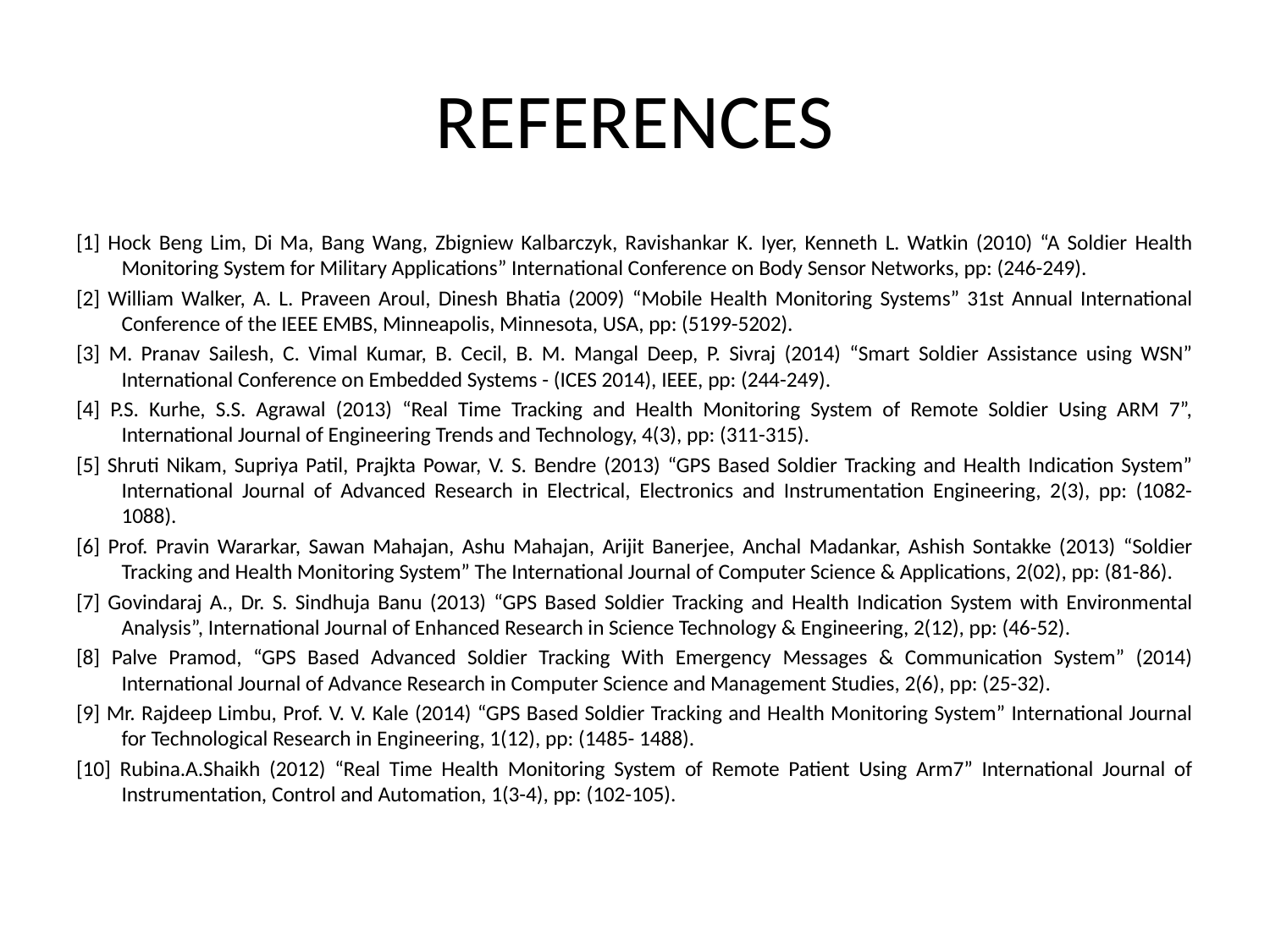

# REFERENCES
[1] Hock Beng Lim, Di Ma, Bang Wang, Zbigniew Kalbarczyk, Ravishankar K. Iyer, Kenneth L. Watkin (2010) “A Soldier Health Monitoring System for Military Applications” International Conference on Body Sensor Networks, pp: (246-249).
[2] William Walker, A. L. Praveen Aroul, Dinesh Bhatia (2009) “Mobile Health Monitoring Systems” 31st Annual International Conference of the IEEE EMBS, Minneapolis, Minnesota, USA, pp: (5199-5202).
[3] M. Pranav Sailesh, C. Vimal Kumar, B. Cecil, B. M. Mangal Deep, P. Sivraj (2014) “Smart Soldier Assistance using WSN” International Conference on Embedded Systems - (ICES 2014), IEEE, pp: (244-249).
[4] P.S. Kurhe, S.S. Agrawal (2013) “Real Time Tracking and Health Monitoring System of Remote Soldier Using ARM 7”, International Journal of Engineering Trends and Technology, 4(3), pp: (311-315).
[5] Shruti Nikam, Supriya Patil, Prajkta Powar, V. S. Bendre (2013) “GPS Based Soldier Tracking and Health Indication System” International Journal of Advanced Research in Electrical, Electronics and Instrumentation Engineering, 2(3), pp: (1082-1088).
[6] Prof. Pravin Wararkar, Sawan Mahajan, Ashu Mahajan, Arijit Banerjee, Anchal Madankar, Ashish Sontakke (2013) “Soldier Tracking and Health Monitoring System” The International Journal of Computer Science & Applications, 2(02), pp: (81-86).
[7] Govindaraj A., Dr. S. Sindhuja Banu (2013) “GPS Based Soldier Tracking and Health Indication System with Environmental Analysis”, International Journal of Enhanced Research in Science Technology & Engineering, 2(12), pp: (46-52).
[8] Palve Pramod, “GPS Based Advanced Soldier Tracking With Emergency Messages & Communication System” (2014) International Journal of Advance Research in Computer Science and Management Studies, 2(6), pp: (25-32).
[9] Mr. Rajdeep Limbu, Prof. V. V. Kale (2014) “GPS Based Soldier Tracking and Health Monitoring System” International Journal for Technological Research in Engineering, 1(12), pp: (1485- 1488).
[10] Rubina.A.Shaikh (2012) “Real Time Health Monitoring System of Remote Patient Using Arm7” International Journal of Instrumentation, Control and Automation, 1(3-4), pp: (102-105).